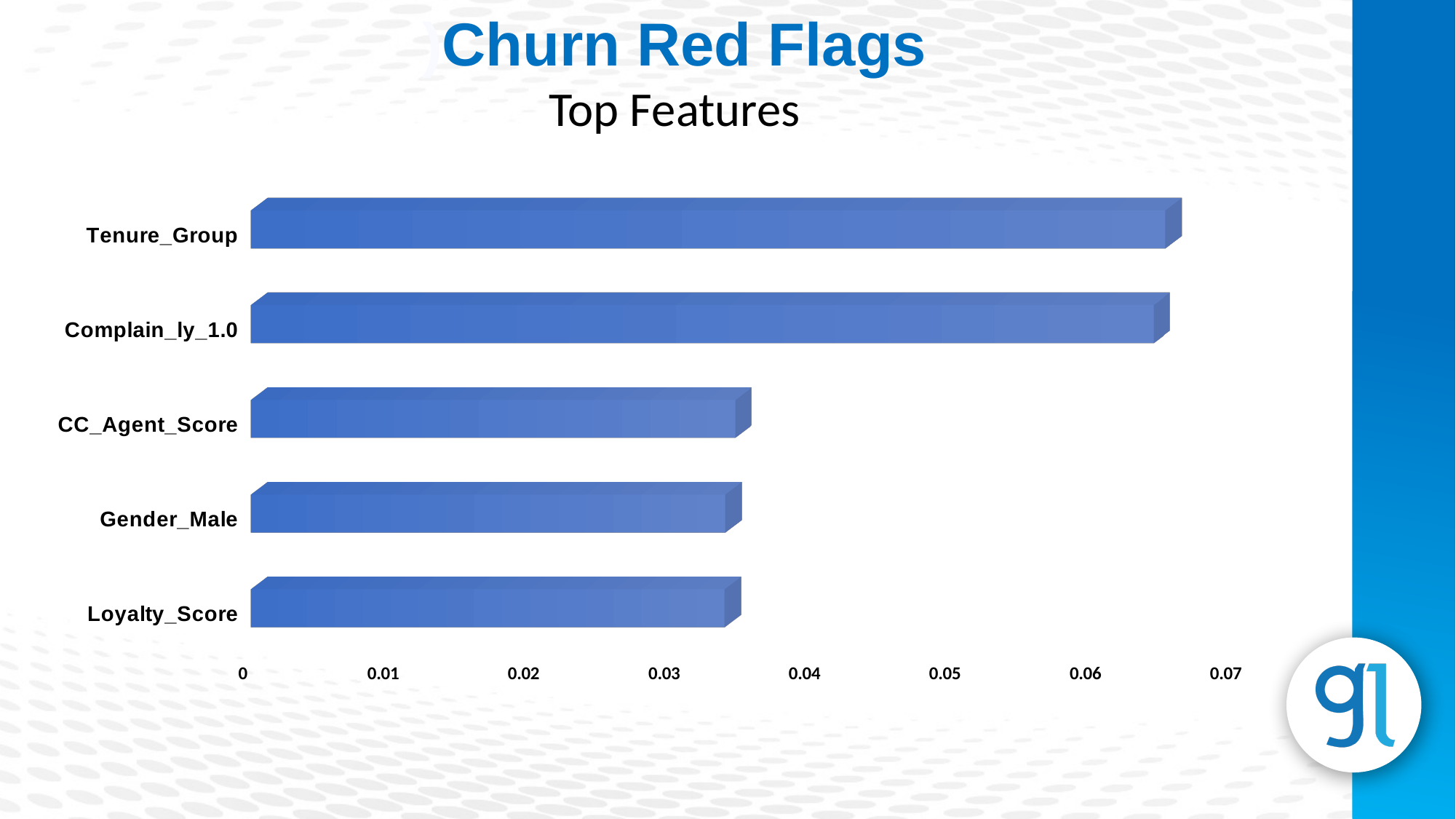

)Churn Red Flags
Top Features

[unsupported chart]